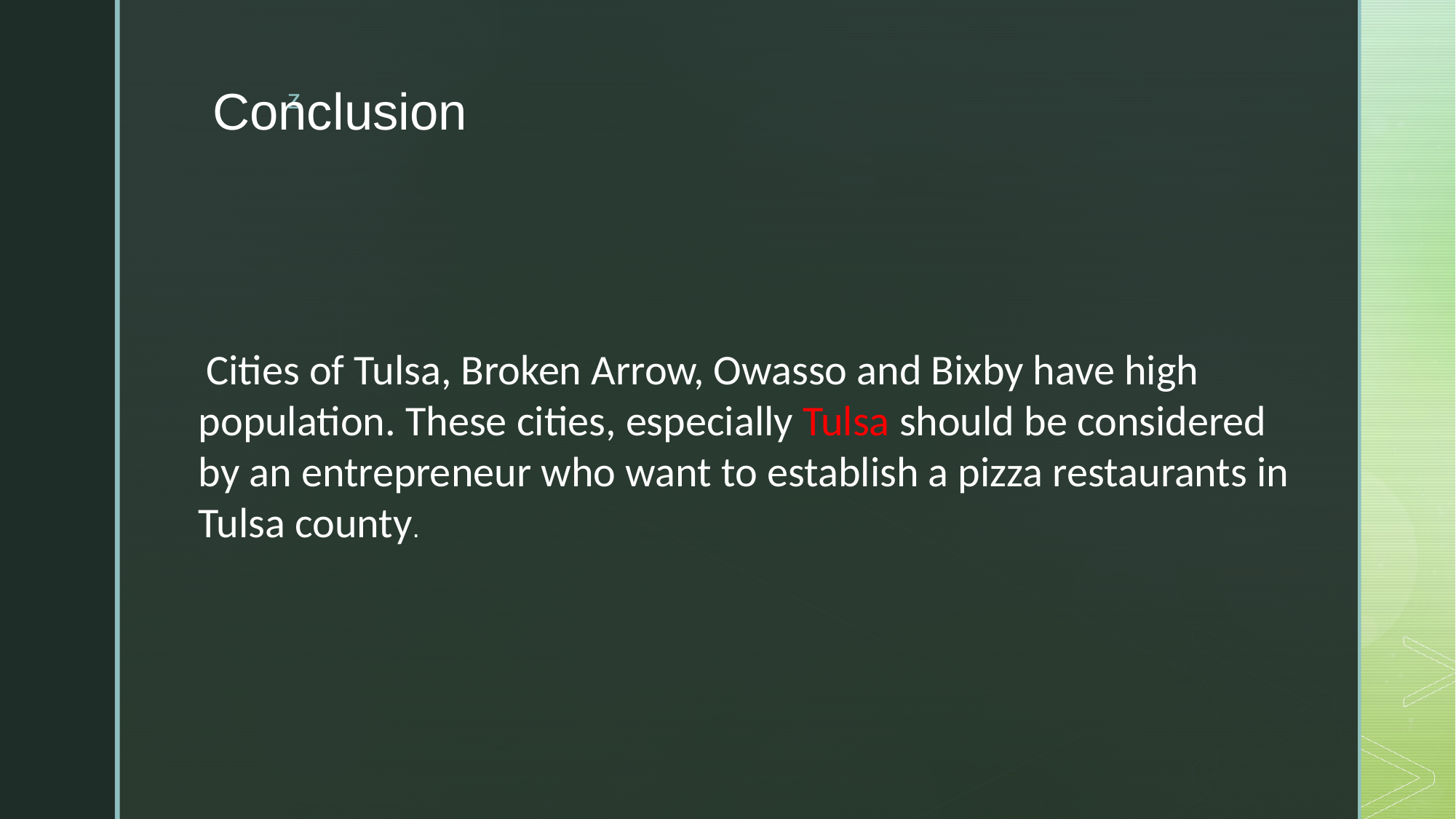

# Conclusion
 Cities of Tulsa, Broken Arrow, Owasso and Bixby have high population. These cities, especially Tulsa should be considered by an entrepreneur who want to establish a pizza restaurants in Tulsa county.